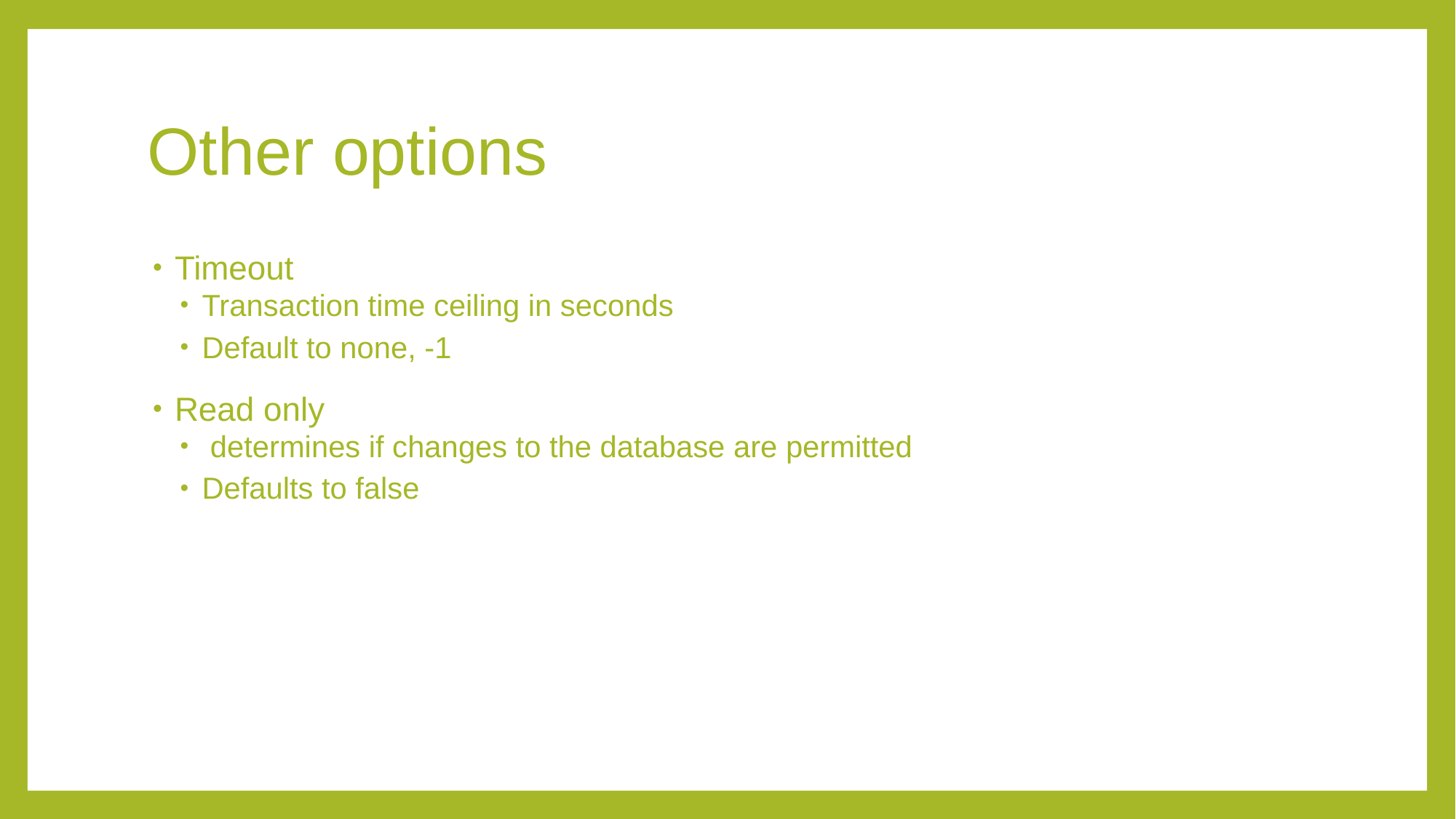

# Other options
Timeout
Transaction time ceiling in seconds
Default to none, -1
Read only
 determines if changes to the database are permitted
Defaults to false